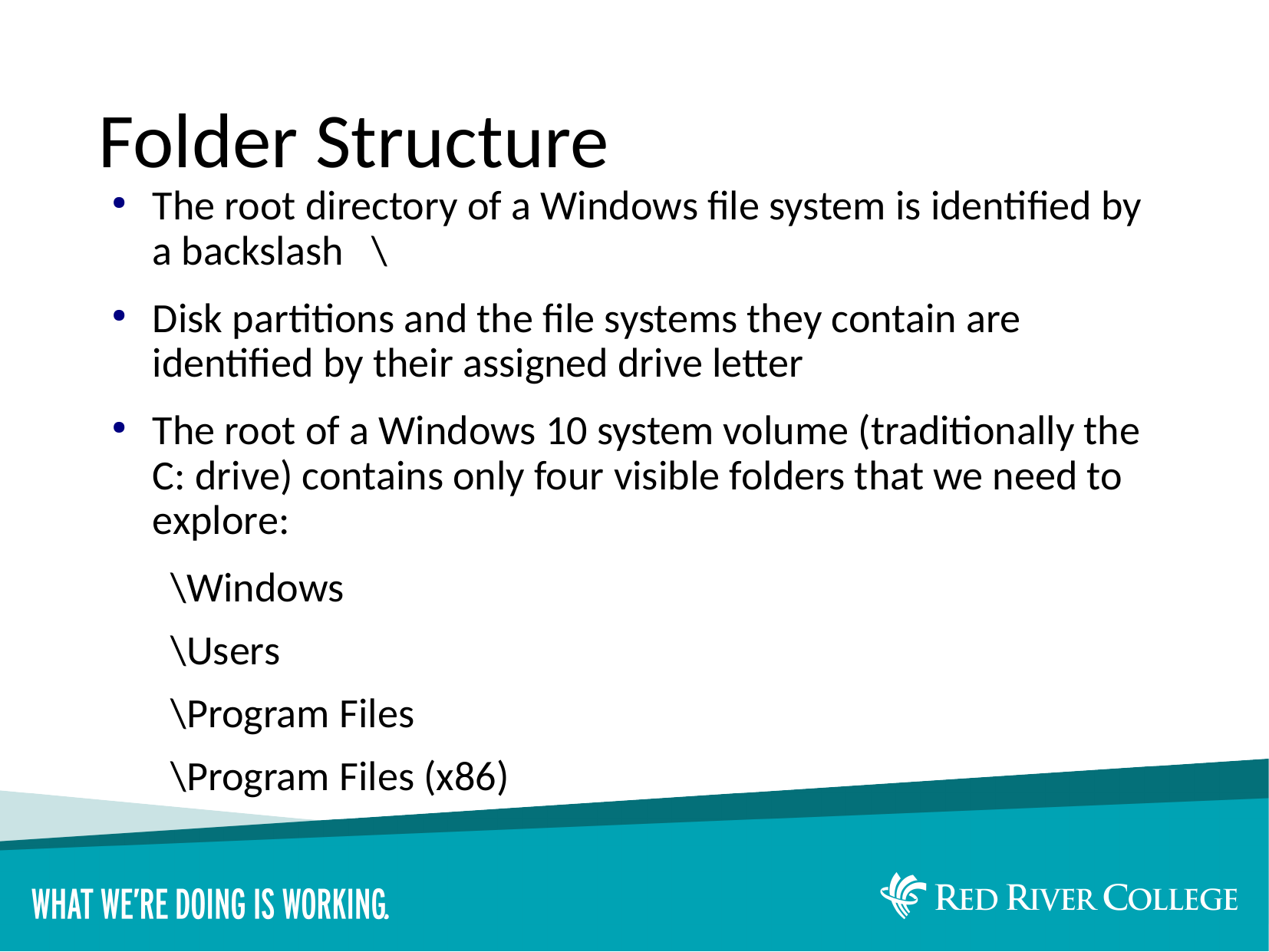

# Folder Structure
The root directory of a Windows file system is identified by a backslash   \
Disk partitions and the file systems they contain are identified by their assigned drive letter
The root of a Windows 10 system volume (traditionally the C: drive) contains only four visible folders that we need to explore:
\Windows
\Users
\Program Files
\Program Files (x86)